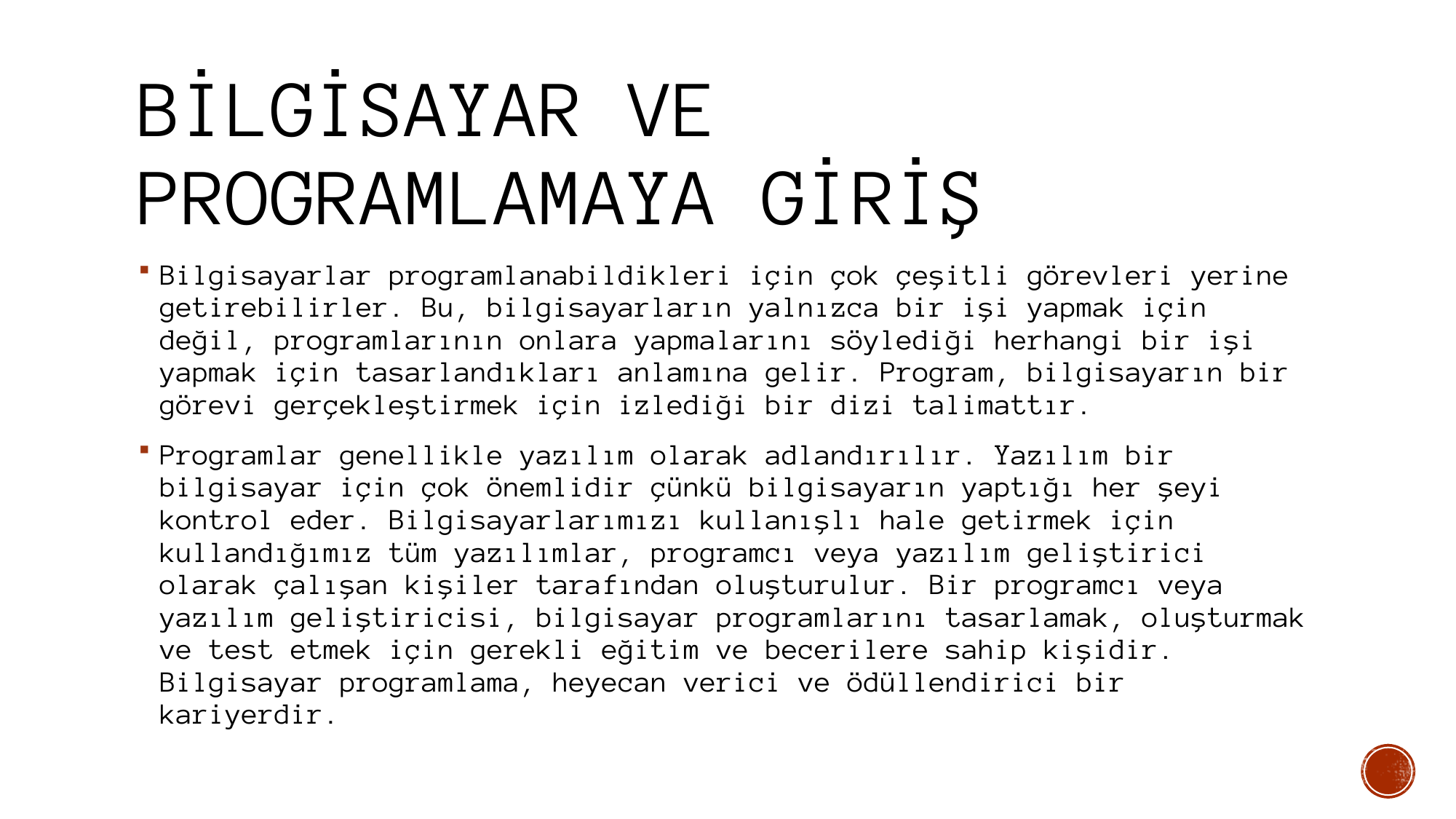

# Bilgisayar ve Programlamaya Giriş
Bilgisayarlar programlanabildikleri için çok çeşitli görevleri yerine getirebilirler. Bu, bilgisayarların yalnızca bir işi yapmak için değil, programlarının onlara yapmalarını söylediği herhangi bir işi yapmak için tasarlandıkları anlamına gelir. Program, bilgisayarın bir görevi gerçekleştirmek için izlediği bir dizi talimattır.
Programlar genellikle yazılım olarak adlandırılır. Yazılım bir bilgisayar için çok önemlidir çünkü bilgisayarın yaptığı her şeyi kontrol eder. Bilgisayarlarımızı kullanışlı hale getirmek için kullandığımız tüm yazılımlar, programcı veya yazılım geliştirici olarak çalışan kişiler tarafından oluşturulur. Bir programcı veya yazılım geliştiricisi, bilgisayar programlarını tasarlamak, oluşturmak ve test etmek için gerekli eğitim ve becerilere sahip kişidir. Bilgisayar programlama, heyecan verici ve ödüllendirici bir kariyerdir.